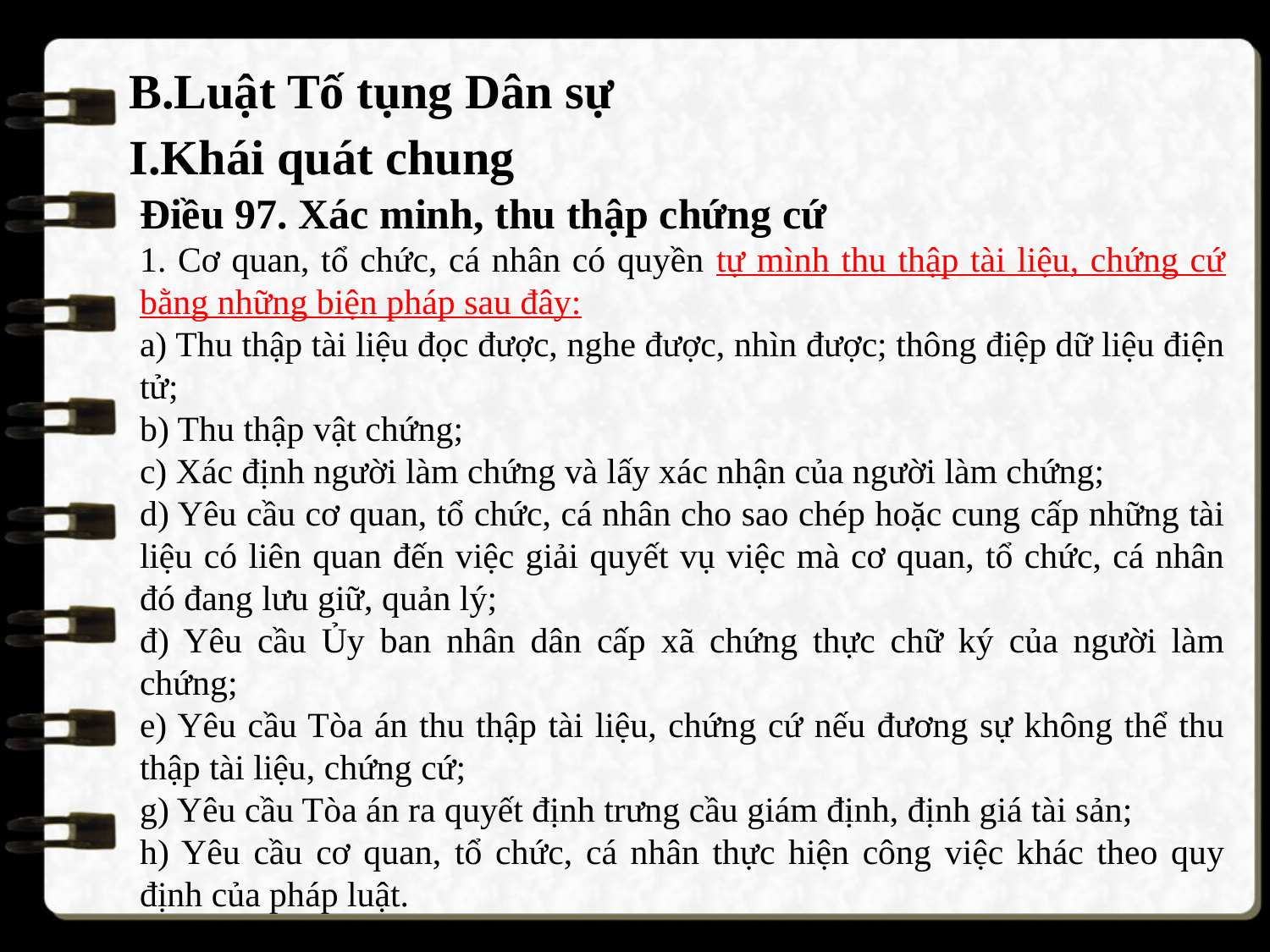

B.Luật Tố tụng Dân sự
I.Khái quát chung

Điều 97. Xác minh, thu thập chứng cứ
1. Cơ quan, tổ chức, cá nhân có quyền tự mình thu thập tài liệu, chứng cứ bằng những biện pháp sau đây:
a) Thu thập tài liệu đọc được, nghe được, nhìn được; thông điệp dữ liệu điện tử;
b) Thu thập vật chứng;
c) Xác định người làm chứng và lấy xác nhận của người làm chứng;
d) Yêu cầu cơ quan, tổ chức, cá nhân cho sao chép hoặc cung cấp những tài liệu có liên quan đến việc giải quyết vụ việc mà cơ quan, tổ chức, cá nhân đó đang lưu giữ, quản lý;
đ) Yêu cầu Ủy ban nhân dân cấp xã chứng thực chữ ký của người làm chứng;
e) Yêu cầu Tòa án thu thập tài liệu, chứng cứ nếu đương sự không thể thu thập tài liệu, chứng cứ;
g) Yêu cầu Tòa án ra quyết định trưng cầu giám định, định giá tài sản;
h) Yêu cầu cơ quan, tổ chức, cá nhân thực hiện công việc khác theo quy định của pháp luật.